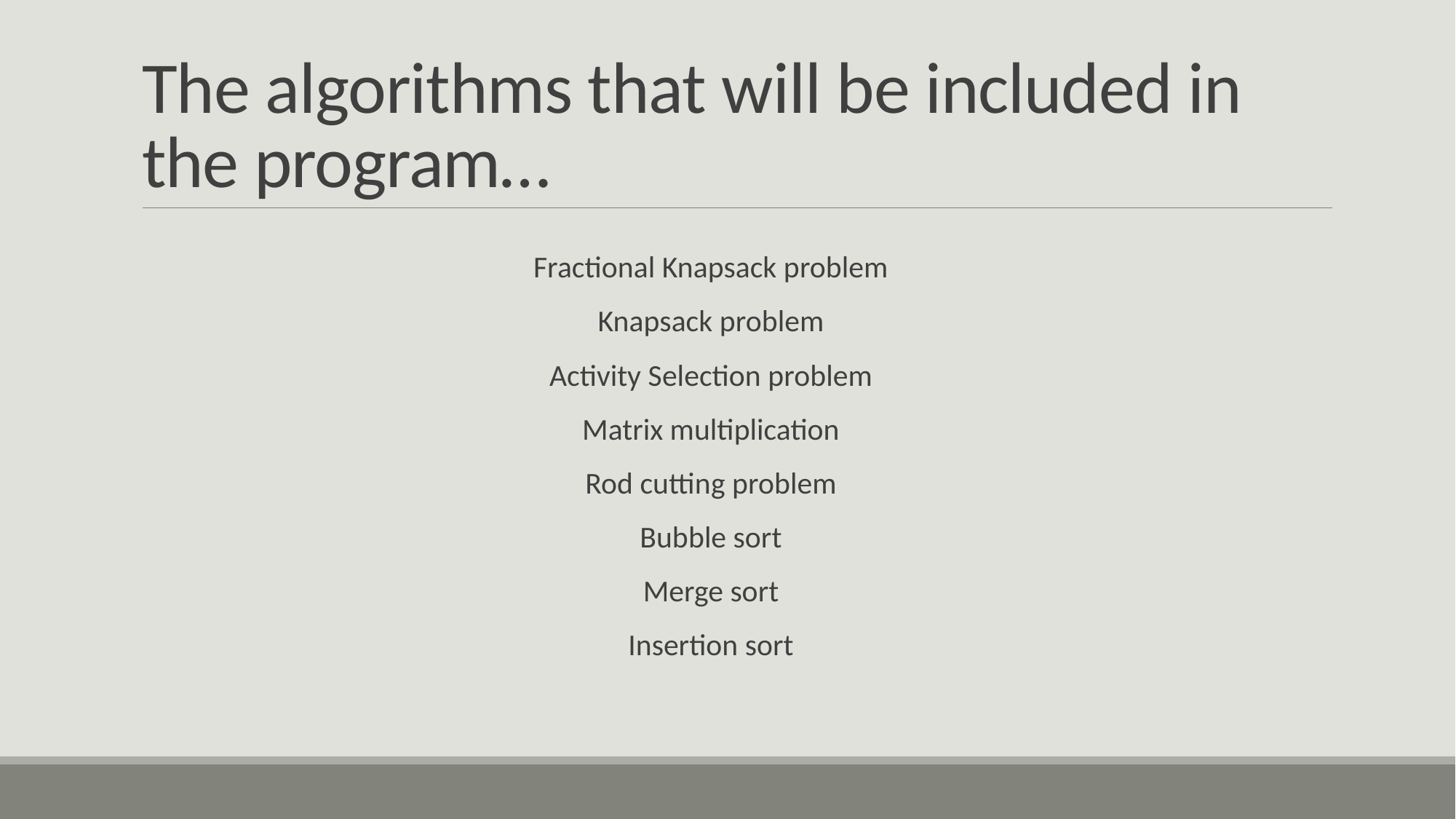

# The algorithms that will be included in the program…
Fractional Knapsack problem
Knapsack problem
Activity Selection problem
Matrix multiplication
Rod cutting problem
Bubble sort
Merge sort
Insertion sort